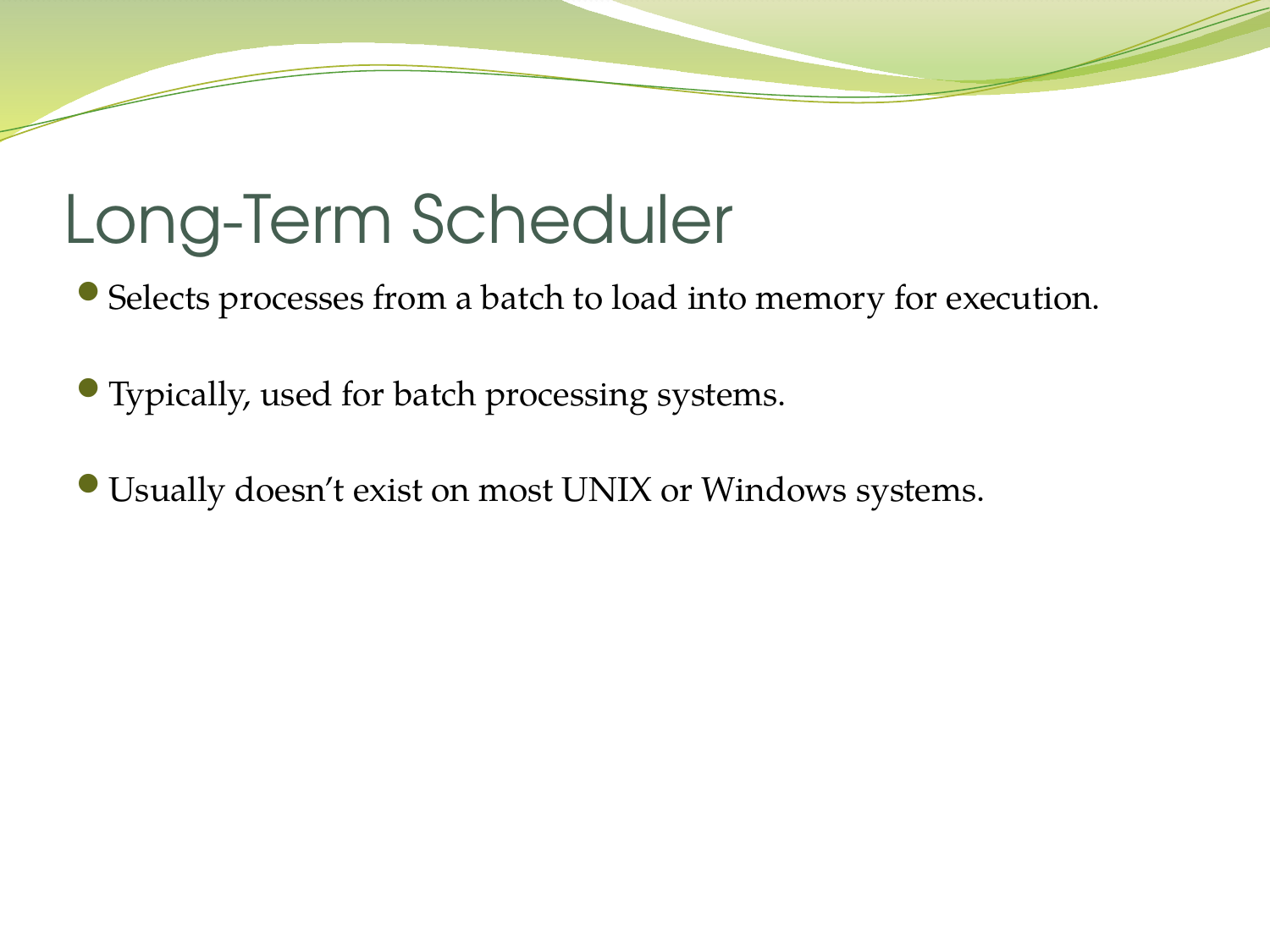

# Long-Term Scheduler
Selects processes from a batch to load into memory for execution.

Typically, used for batch processing systems.

Usually doesn’t exist on most UNIX or Windows systems.